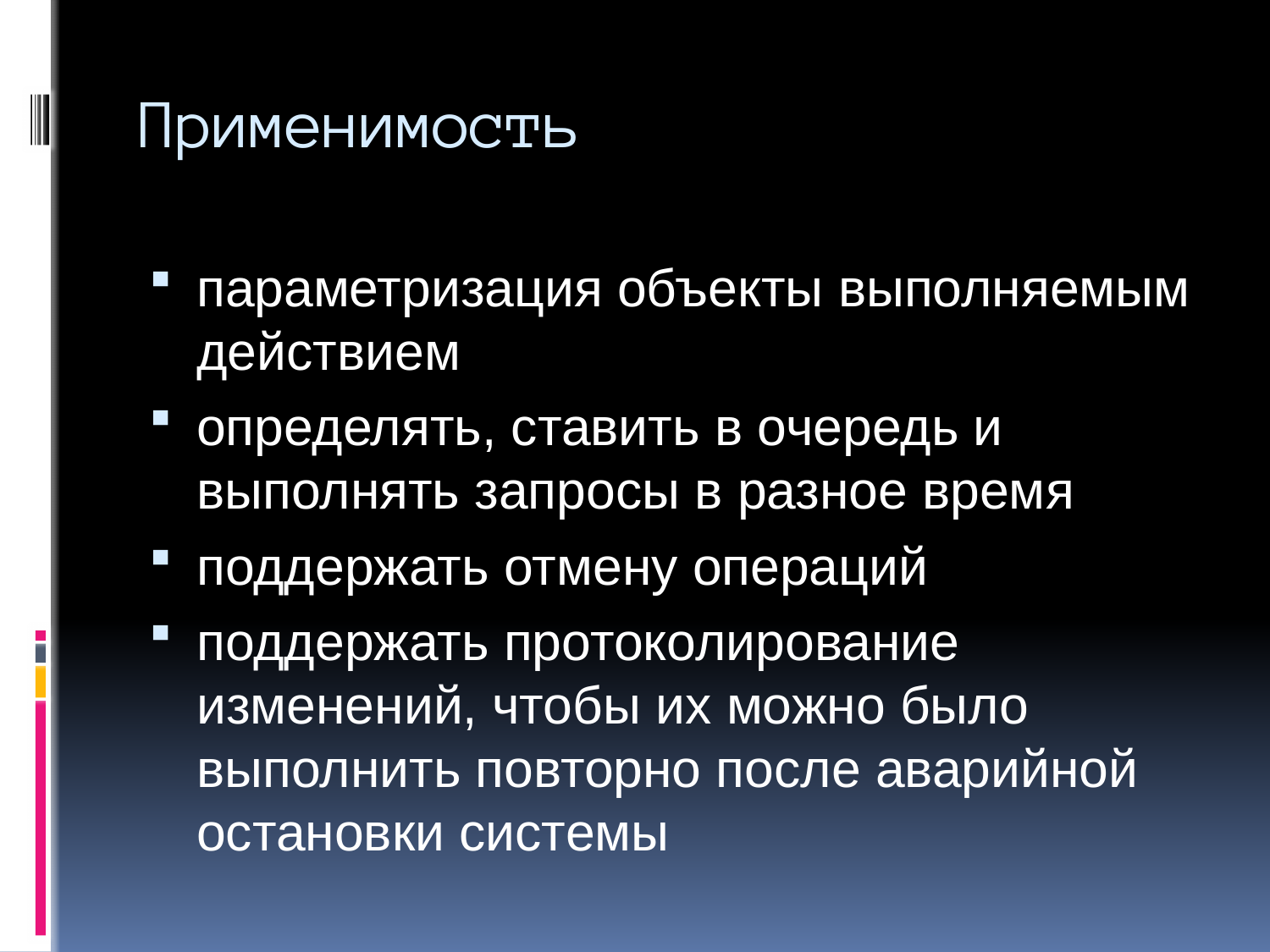

# Применимость
параметризация объекты выполняемым действием
определять, ставить в очередь и выполнять запросы в разное время
поддержать отмену операций
поддержать протоколирование изменений, чтобы их можно было выполнить повторно после аварийной остановки системы